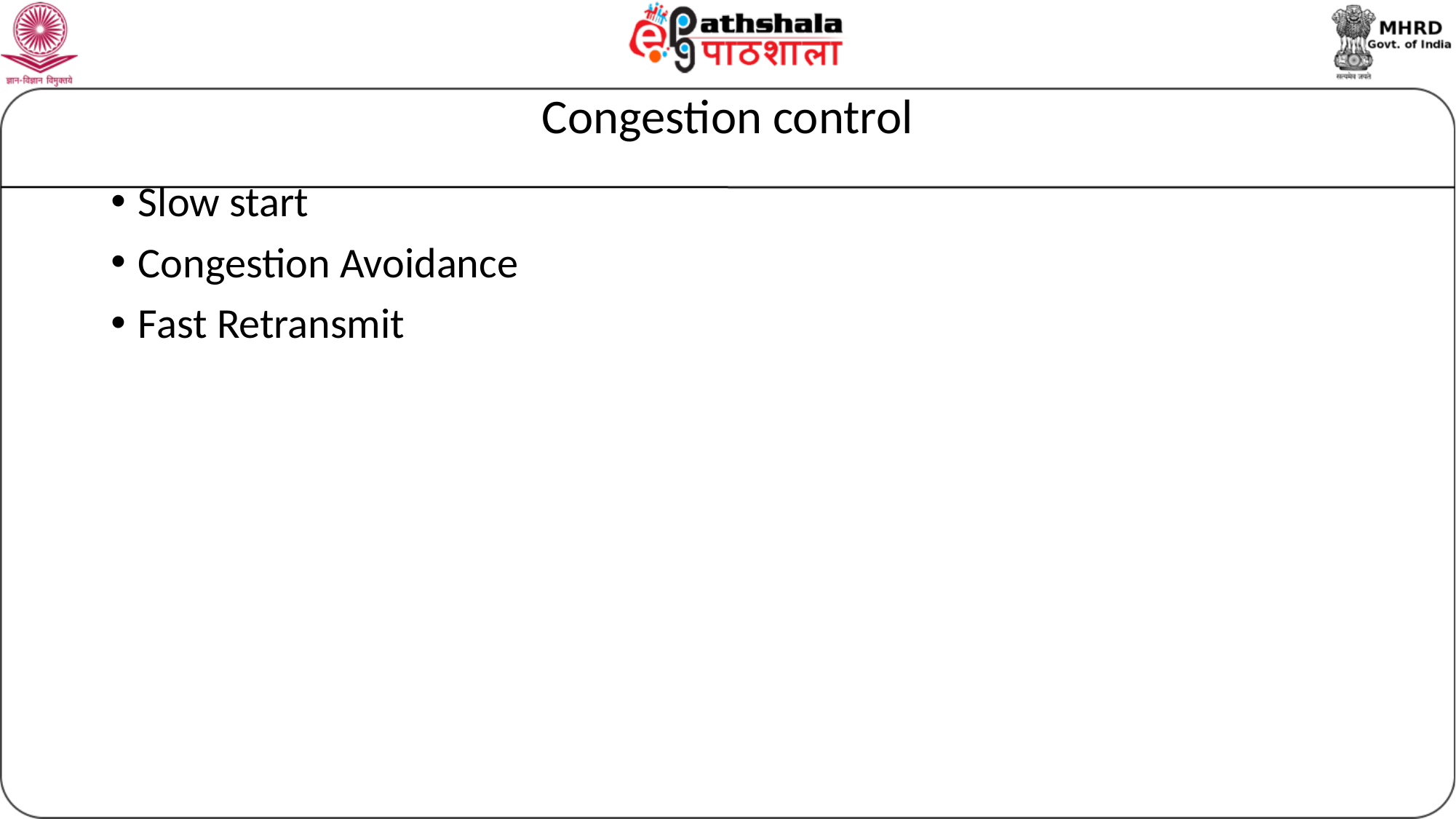

# Congestion control
Slow start
Congestion Avoidance
Fast Retransmit